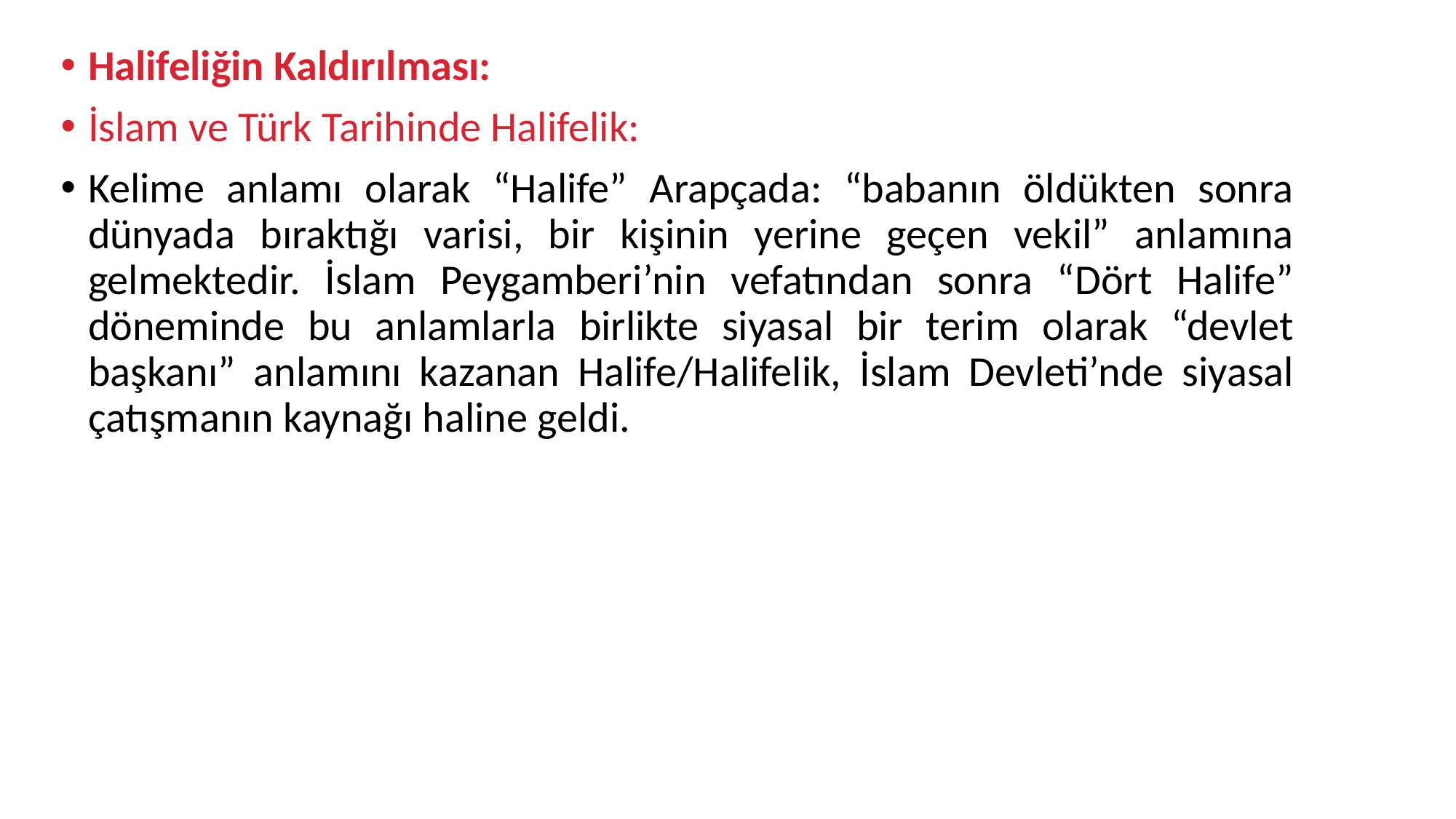

Halifeliğin Kaldırılması:
İslam ve Türk Tarihinde Halifelik:
Kelime anlamı olarak “Halife” Arapçada: “babanın öldükten sonra dünyada bıraktığı varisi, bir kişinin yerine geçen vekil” anlamına gelmektedir. İslam Peygamberi’nin vefatından sonra “Dört Halife” döneminde bu anlamlarla birlikte siyasal bir terim olarak “devlet başkanı” anlamını kazanan Halife/Halifelik, İslam Devleti’nde siyasal çatışmanın kaynağı haline geldi.